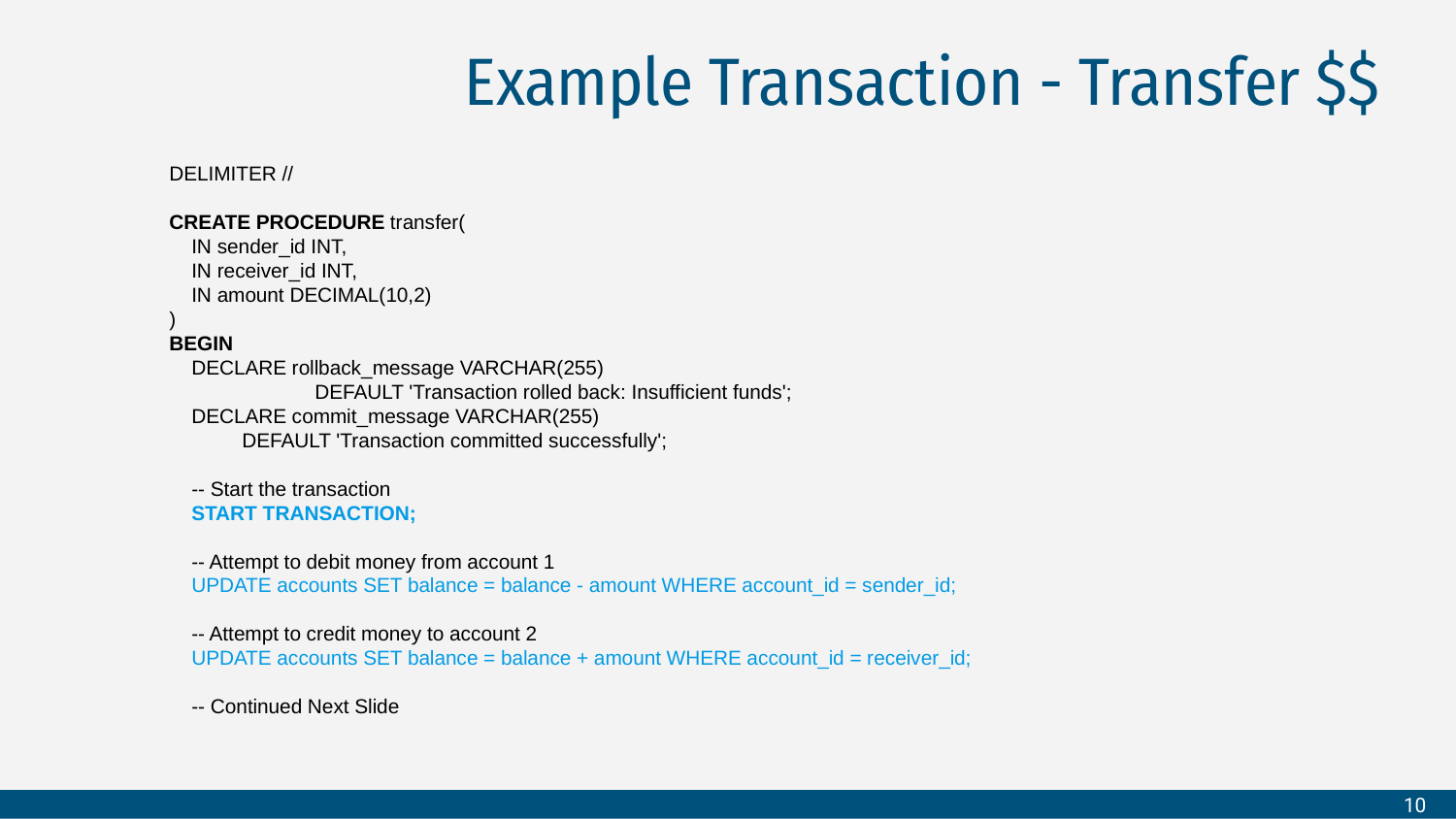

# Example Transaction - Transfer $$
DELIMITER //

CREATE PROCEDURE transfer(
    IN sender_id INT,
    IN receiver_id INT,
    IN amount DECIMAL(10,2)
)
BEGIN
    DECLARE rollback_message VARCHAR(255)
	DEFAULT 'Transaction rolled back: Insufficient funds';
    DECLARE commit_message VARCHAR(255)
DEFAULT 'Transaction committed successfully';

    -- Start the transaction
    START TRANSACTION;

    -- Attempt to debit money from account 1
    UPDATE accounts SET balance = balance - amount WHERE account_id = sender_id;

    -- Attempt to credit money to account 2
    UPDATE accounts SET balance = balance + amount WHERE account_id = receiver_id;

    -- Continued Next Slide
10